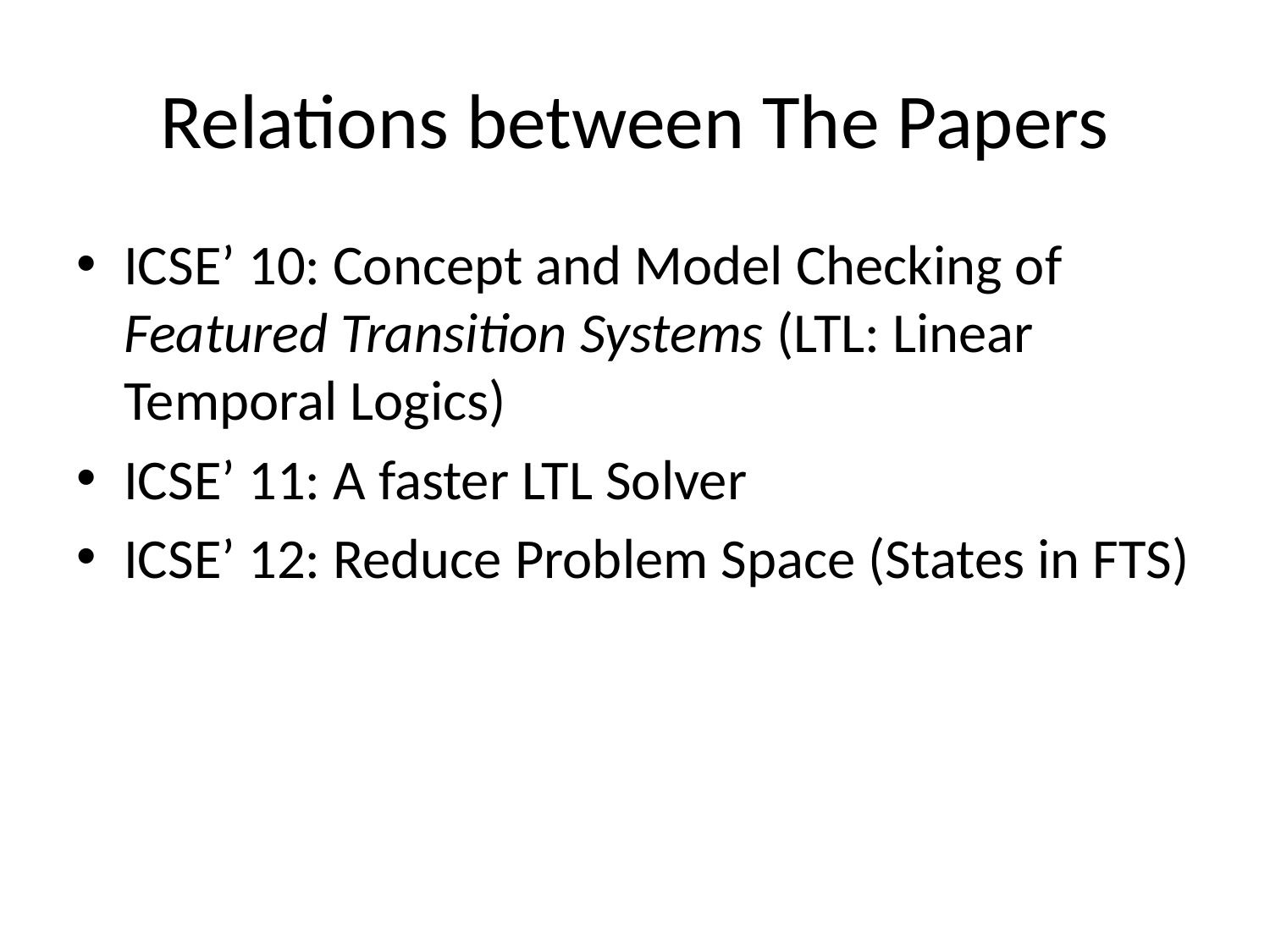

# Relations between The Papers
ICSE’ 10: Concept and Model Checking of Featured Transition Systems (LTL: Linear Temporal Logics)
ICSE’ 11: A faster LTL Solver
ICSE’ 12: Reduce Problem Space (States in FTS)